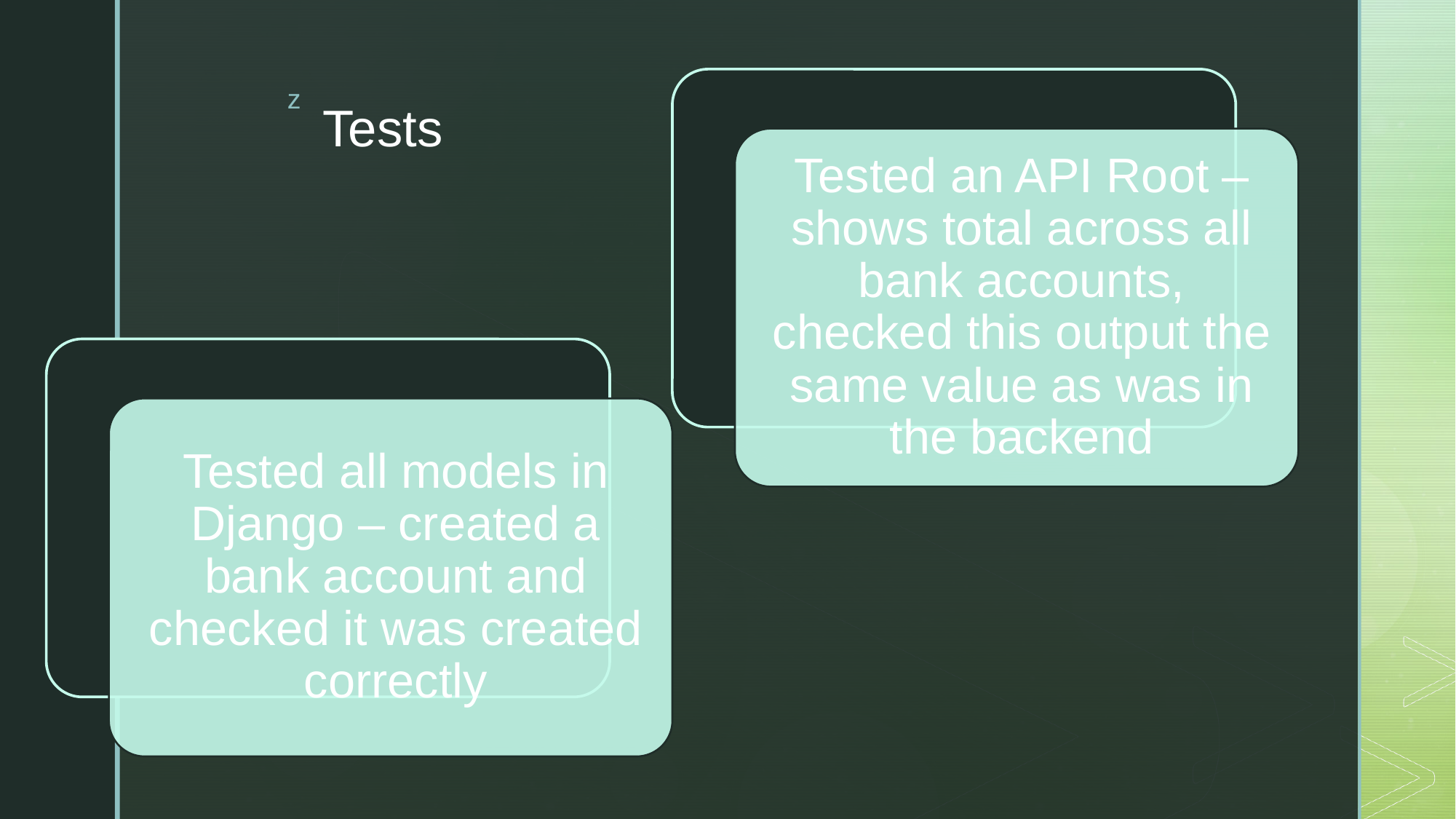

Tested all models in Django – created a bank account and checked it was created correctly
Tested an API Root – shows total across all bank accounts, checked this output the same value as was in the backend
# Tests